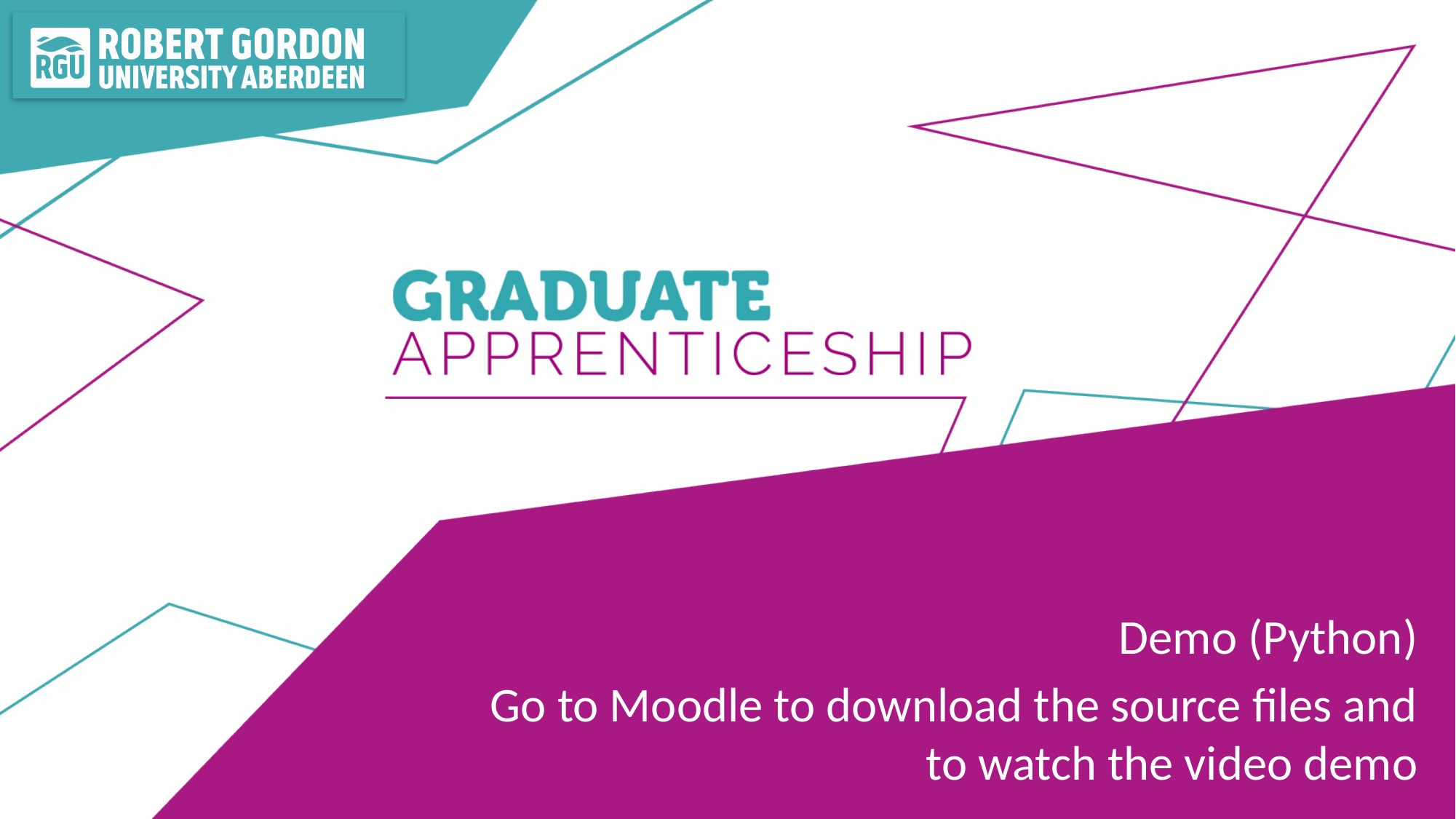

Demo (Python)
Go to Moodle to download the source files and to watch the video demo